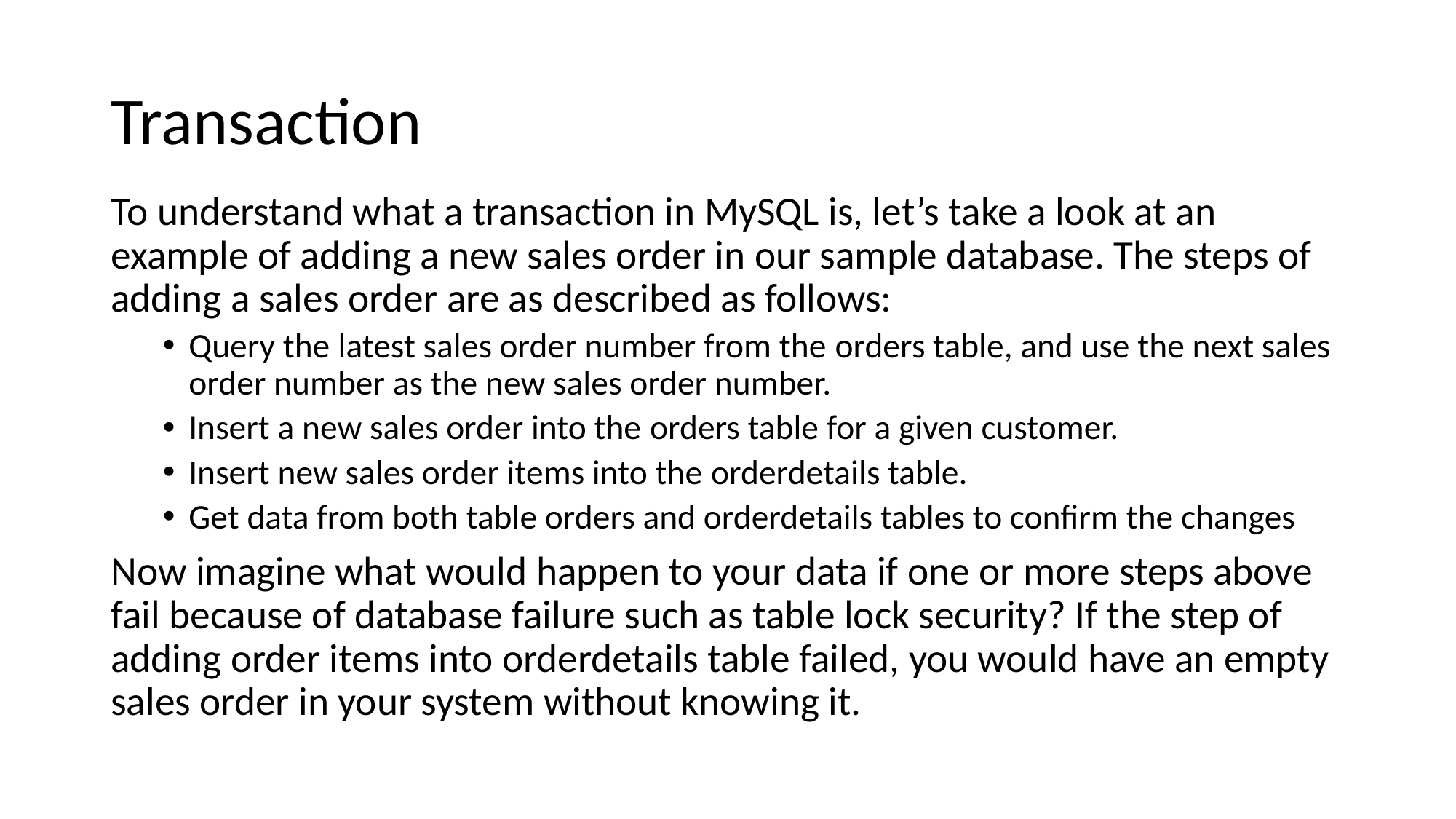

# Transaction
To understand what a transaction in MySQL is, let’s take a look at an example of adding a new sales order in our sample database. The steps of adding a sales order are as described as follows:
Query the latest sales order number from the orders table, and use the next sales order number as the new sales order number.
Insert a new sales order into the orders table for a given customer.
Insert new sales order items into the orderdetails table.
Get data from both table orders and orderdetails tables to confirm the changes
Now imagine what would happen to your data if one or more steps above fail because of database failure such as table lock security? If the step of adding order items into orderdetails table failed, you would have an empty sales order in your system without knowing it.